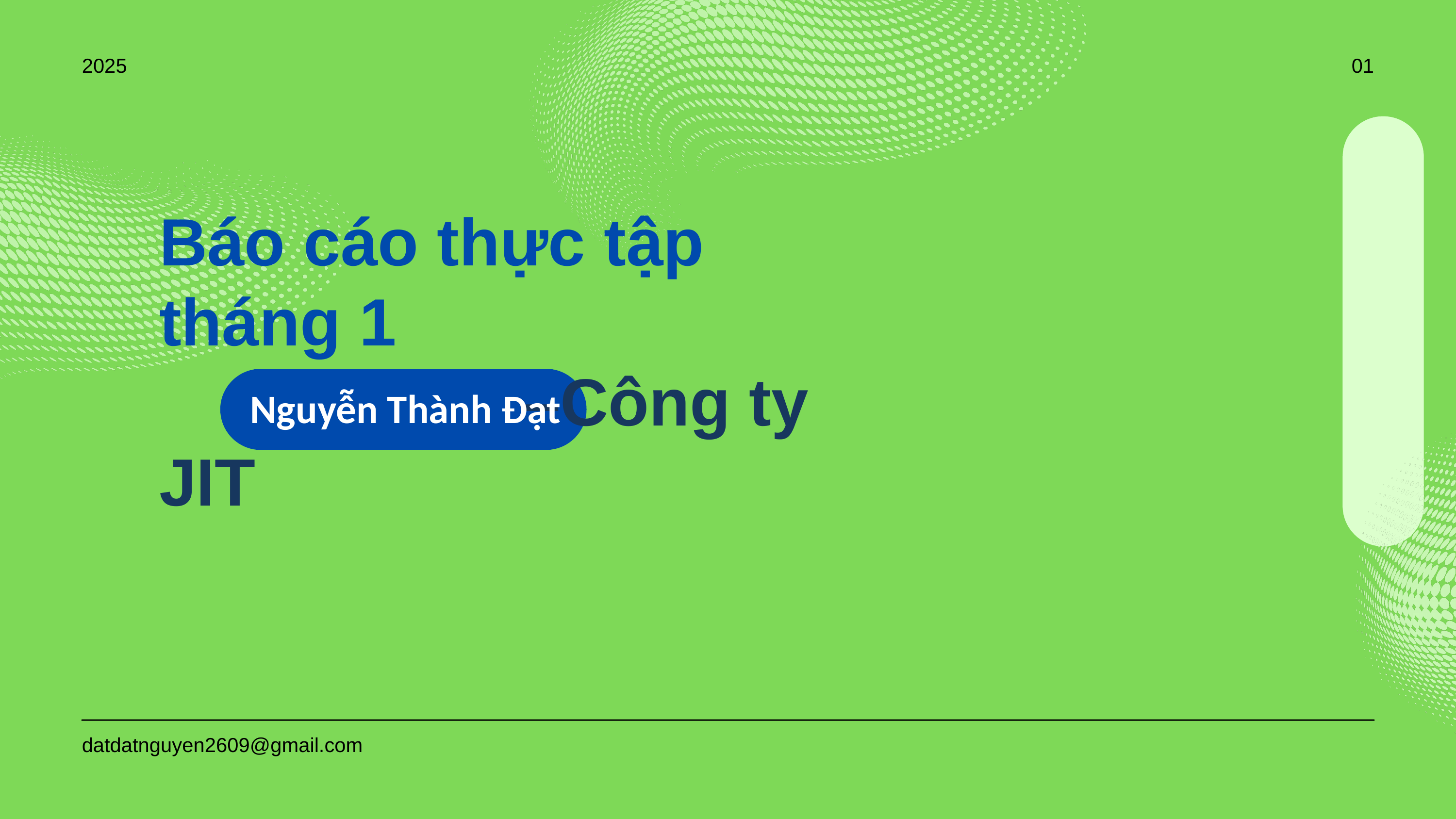

2025
01

Báo cáo thực tập tháng 1
					–Công ty JIT

Nguyễn Thành Đạt

datdatnguyen2609@gmail.com